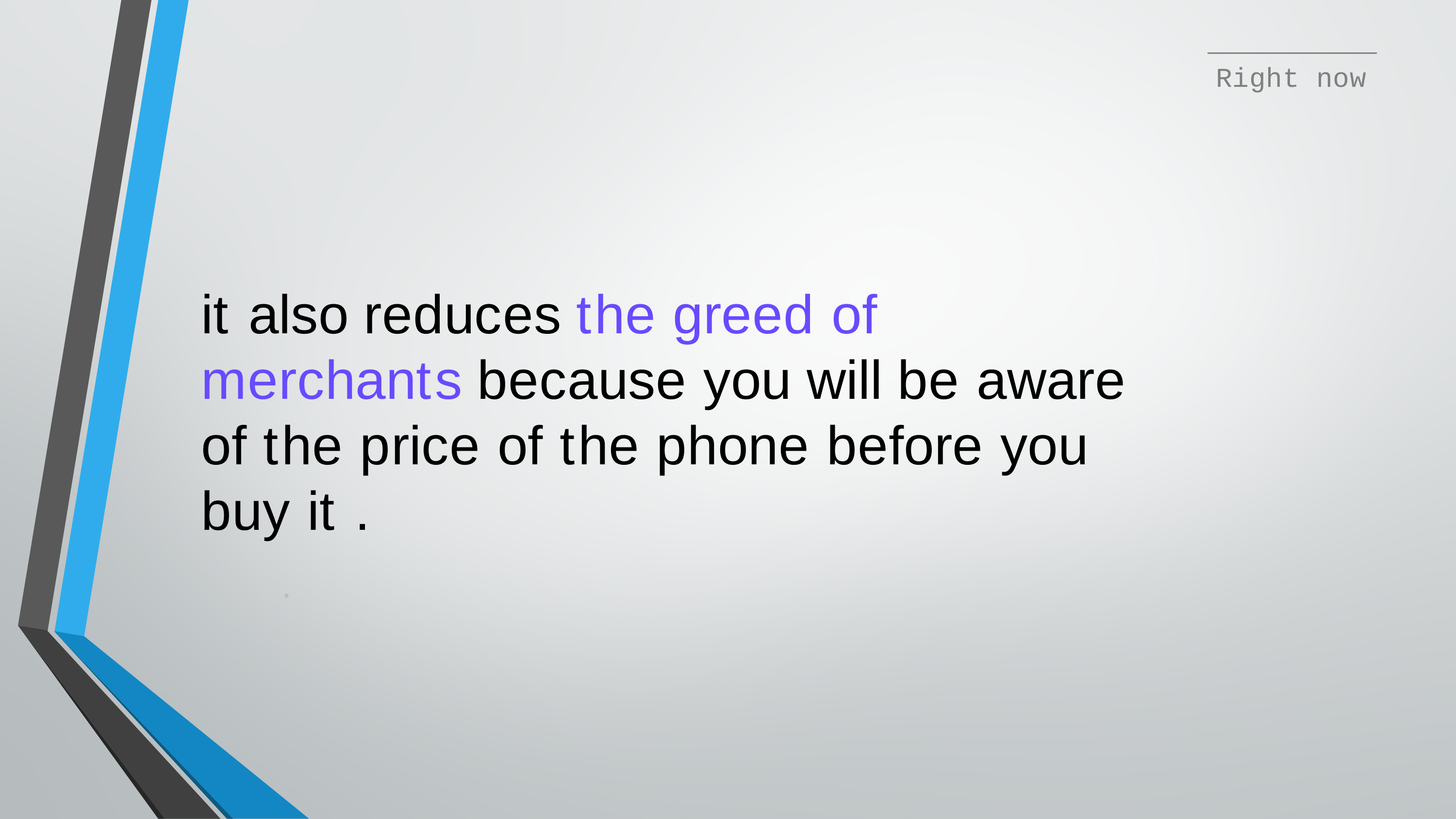

Right now
it also reduces the greed of  merchants because you will be aware  of the price of the phone before you  buy it .
.